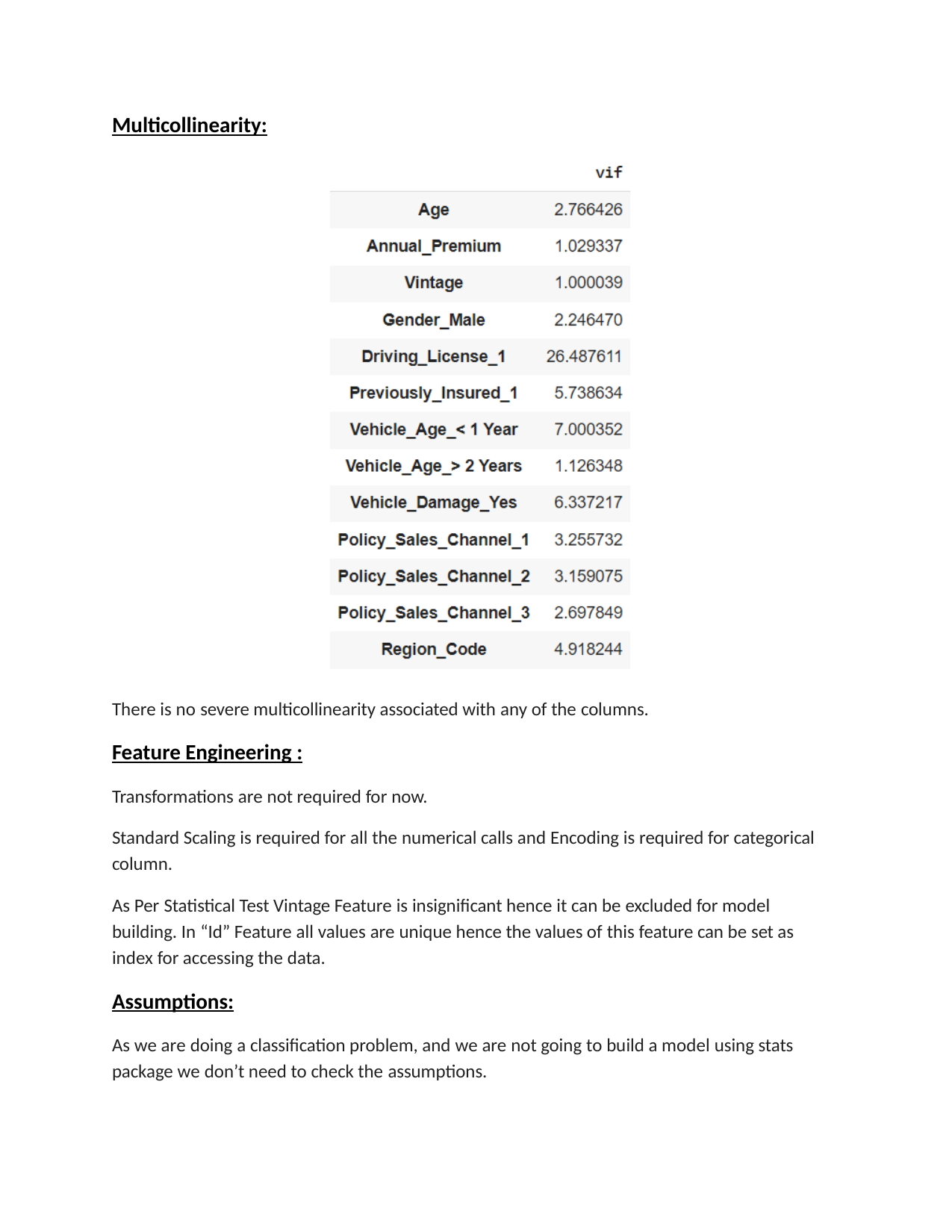

Multicollinearity:

There is no severe multicollinearity associated with any of the columns.

Feature Engineering :

Transformations are not required for now.
Standard Scaling is required for all the numerical calls and Encoding is required for categorical  column.
As Per Statistical Test Vintage Feature is insignificant hence it can be excluded for model  building. In “Id” Feature all values are unique hence the values of this feature can be set as  index for accessing the data.

Assumptions:

As we are doing a classification problem, and we are not going to build a model using stats
package we don’t need to check the assumptions.